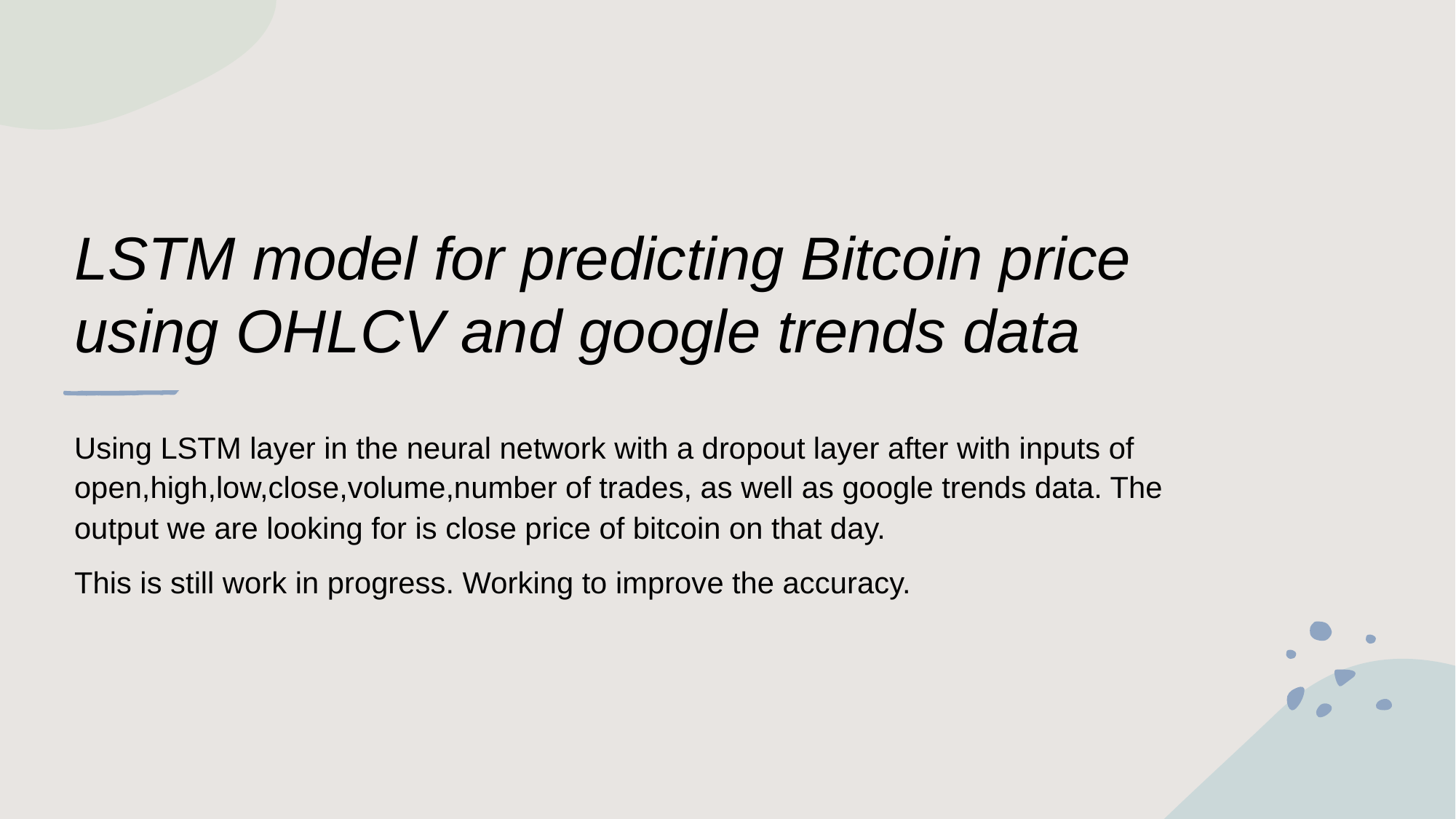

# LSTM model for predicting Bitcoin price using OHLCV and google trends data
Using LSTM layer in the neural network with a dropout layer after with inputs of open,high,low,close,volume,number of trades, as well as google trends data. The output we are looking for is close price of bitcoin on that day.
This is still work in progress. Working to improve the accuracy.